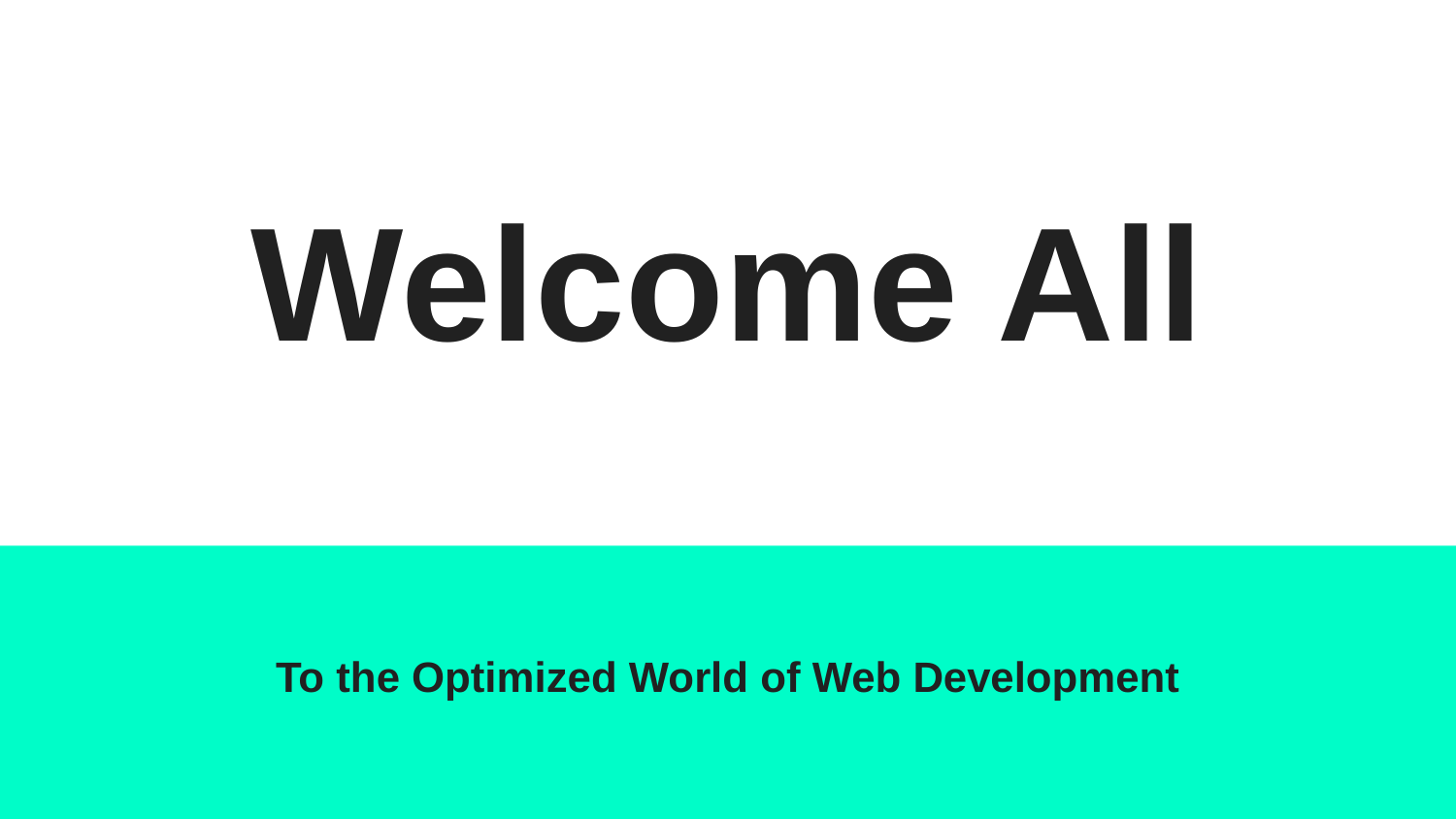

# Welcome All
To the Optimized World of Web Development